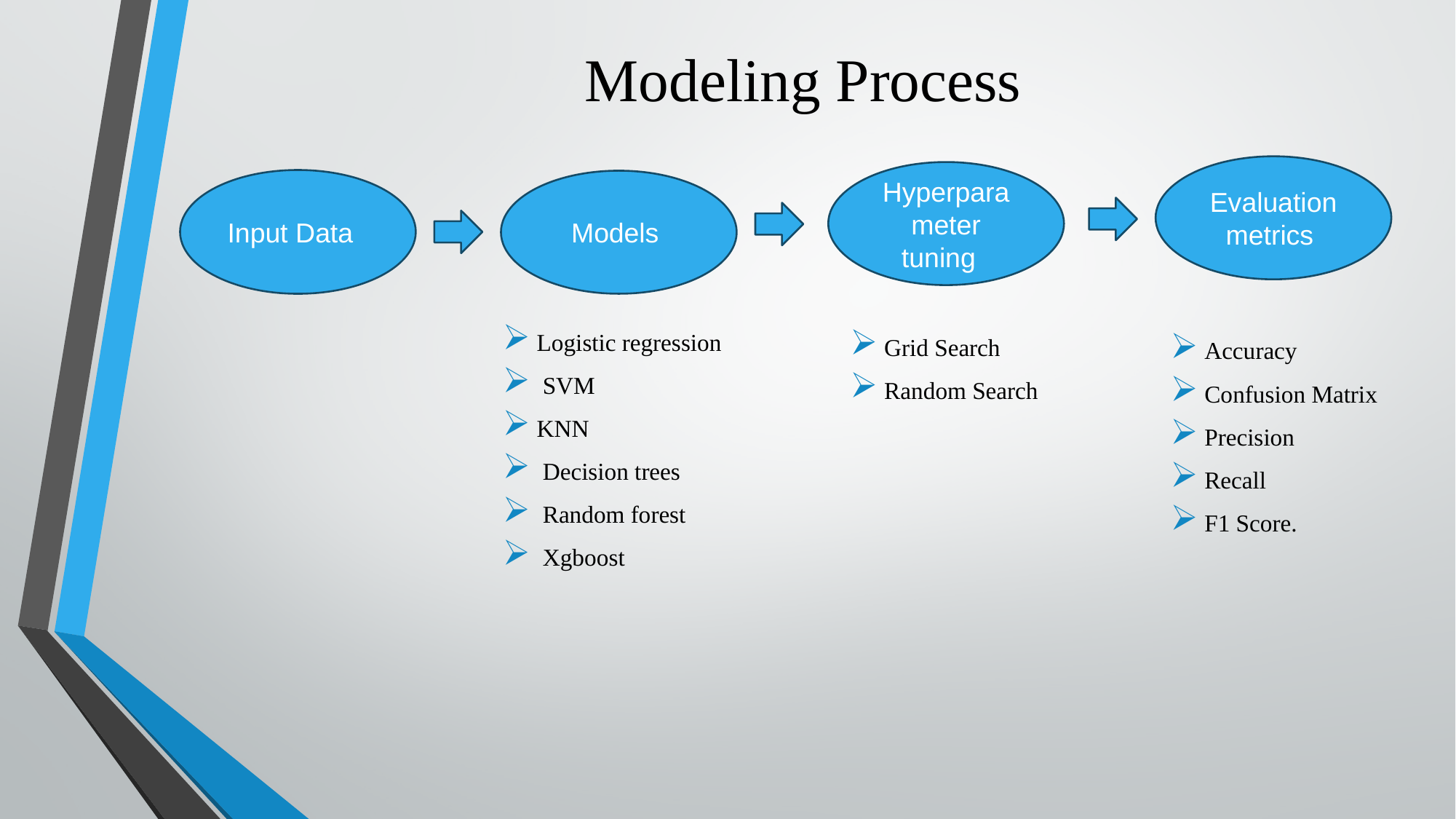

# Modeling Process
Evaluation metrics
Hyperparameter tuning
Input Data
Models

Logistic regression
 SVM
KNN
 Decision trees
 Random forest
 Xgboost
Grid Search
Random Search
Accuracy
Confusion Matrix
Precision
Recall
F1 Score.